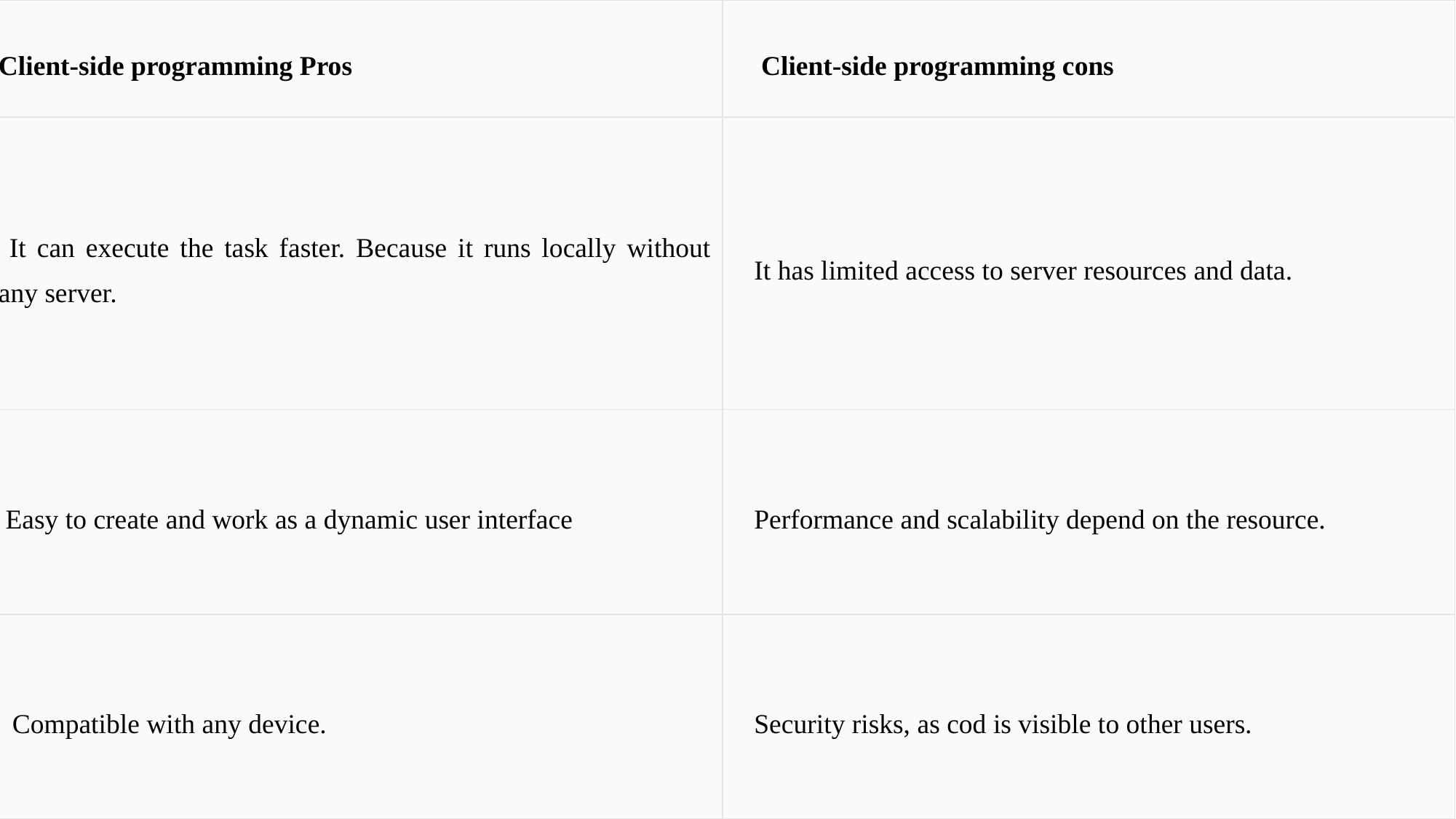

| Client-side programming Pros | Client-side programming cons |
| --- | --- |
| It can execute the task faster. Because it runs locally without any server. | It has limited access to server resources and data. |
| Easy to create and work as a dynamic user interface | Performance and scalability depend on the resource. |
| Compatible with any device. | Security risks, as cod is visible to other users. |